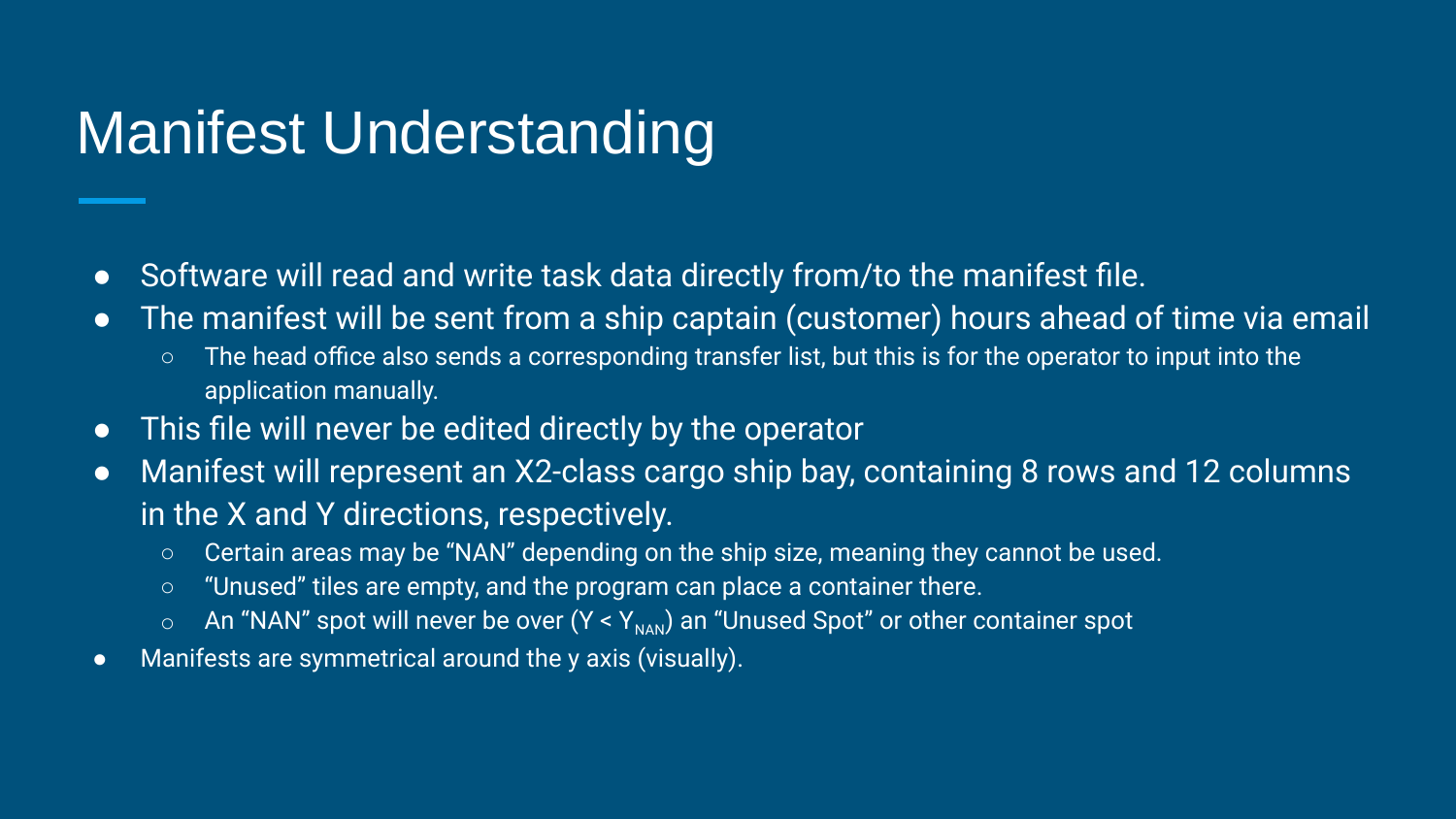

# Manifest Understanding
Software will read and write task data directly from/to the manifest file.
The manifest will be sent from a ship captain (customer) hours ahead of time via email
The head office also sends a corresponding transfer list, but this is for the operator to input into the application manually.
This file will never be edited directly by the operator
Manifest will represent an X2-class cargo ship bay, containing 8 rows and 12 columns in the X and Y directions, respectively.
Certain areas may be “NAN” depending on the ship size, meaning they cannot be used.
“Unused” tiles are empty, and the program can place a container there.
An “NAN” spot will never be over (Y < YNAN) an “Unused Spot” or other container spot
Manifests are symmetrical around the y axis (visually).